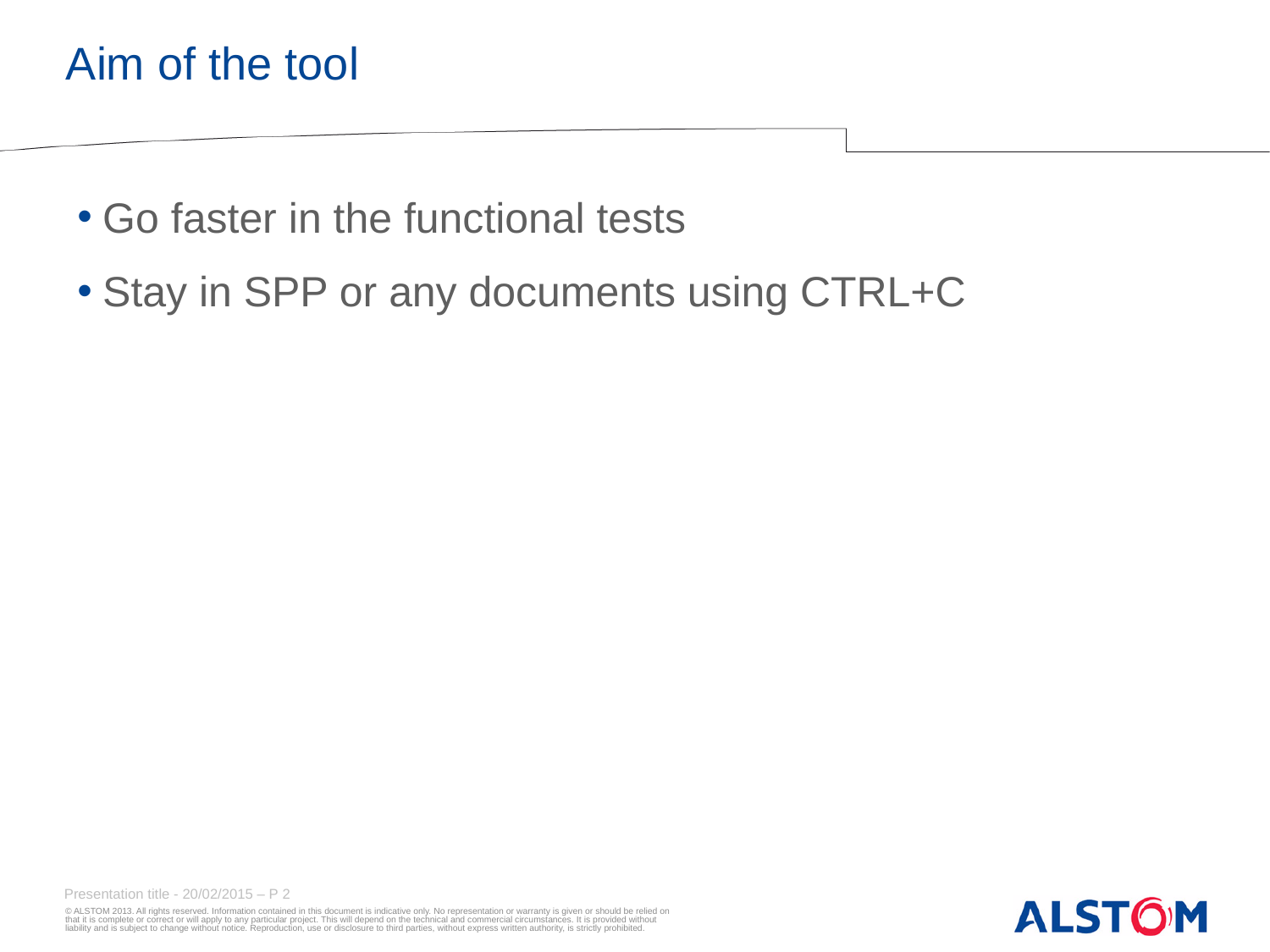

# Aim of the tool
Go faster in the functional tests
Stay in SPP or any documents using CTRL+C